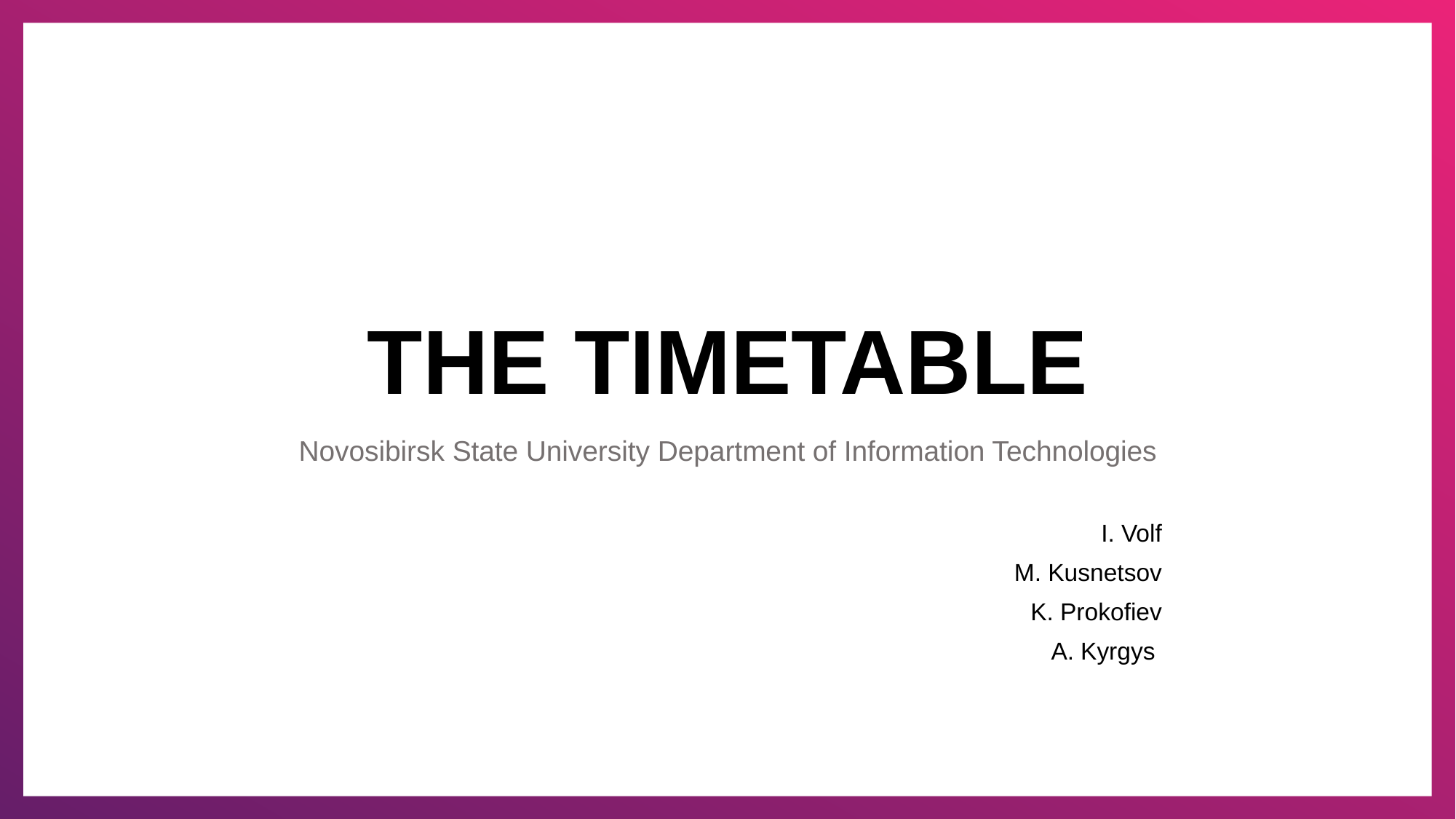

# THE TIMETABLE
Novosibirsk State University Department of Information Technologies

I. Volf
M. Kusnetsov
K. Prokofiev
A. Kyrgys